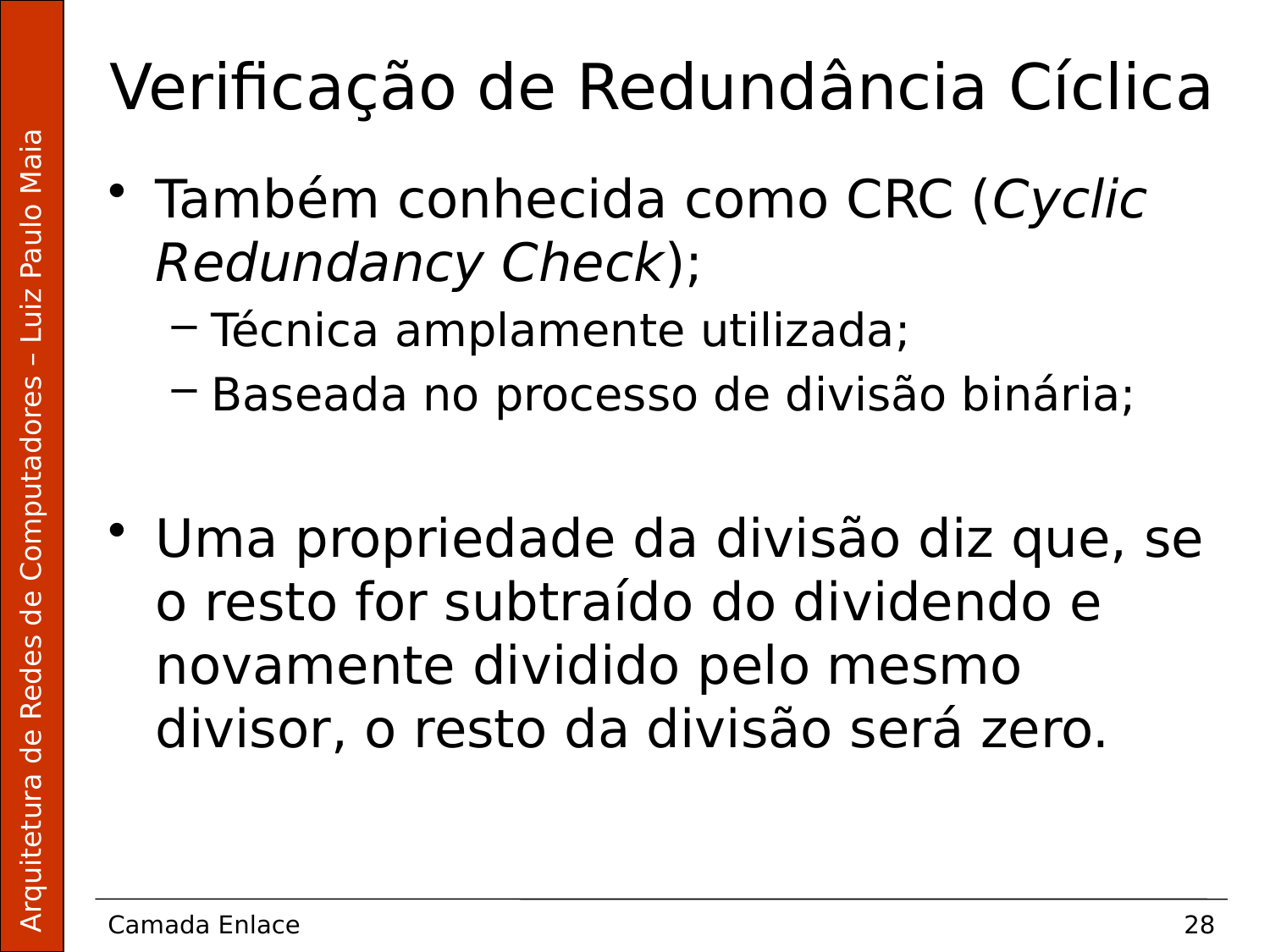

# Verificação de Redundância Cíclica
Também conhecida como CRC (Cyclic Redundancy Check);
Técnica amplamente utilizada;
Baseada no processo de divisão binária;

Uma propriedade da divisão diz que, se o resto for subtraído do dividendo e novamente dividido pelo mesmo divisor, o resto da divisão será zero.